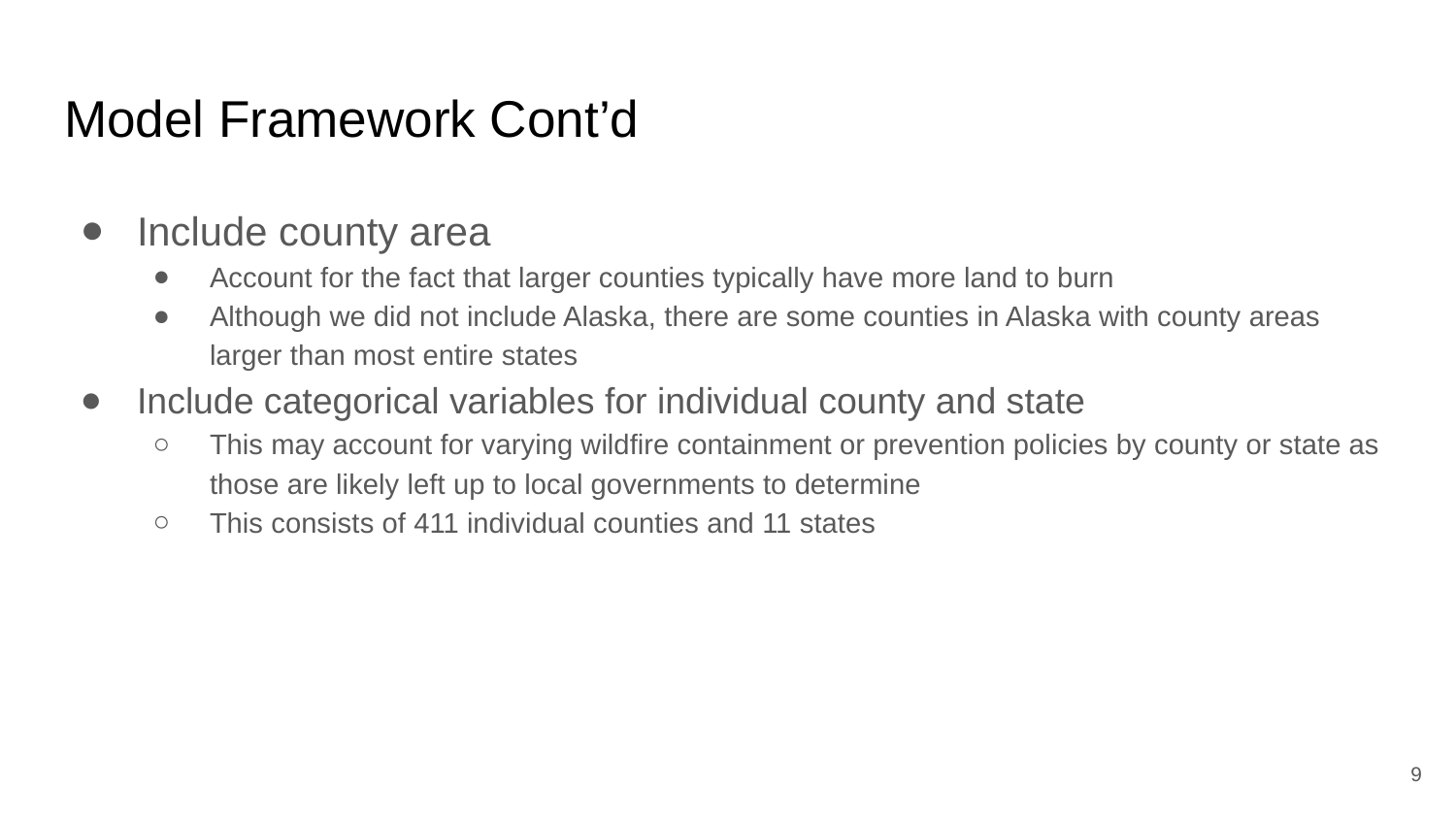

# Model Framework Cont’d
Include county area
Account for the fact that larger counties typically have more land to burn
Although we did not include Alaska, there are some counties in Alaska with county areas larger than most entire states
Include categorical variables for individual county and state
This may account for varying wildfire containment or prevention policies by county or state as those are likely left up to local governments to determine
This consists of 411 individual counties and 11 states
9